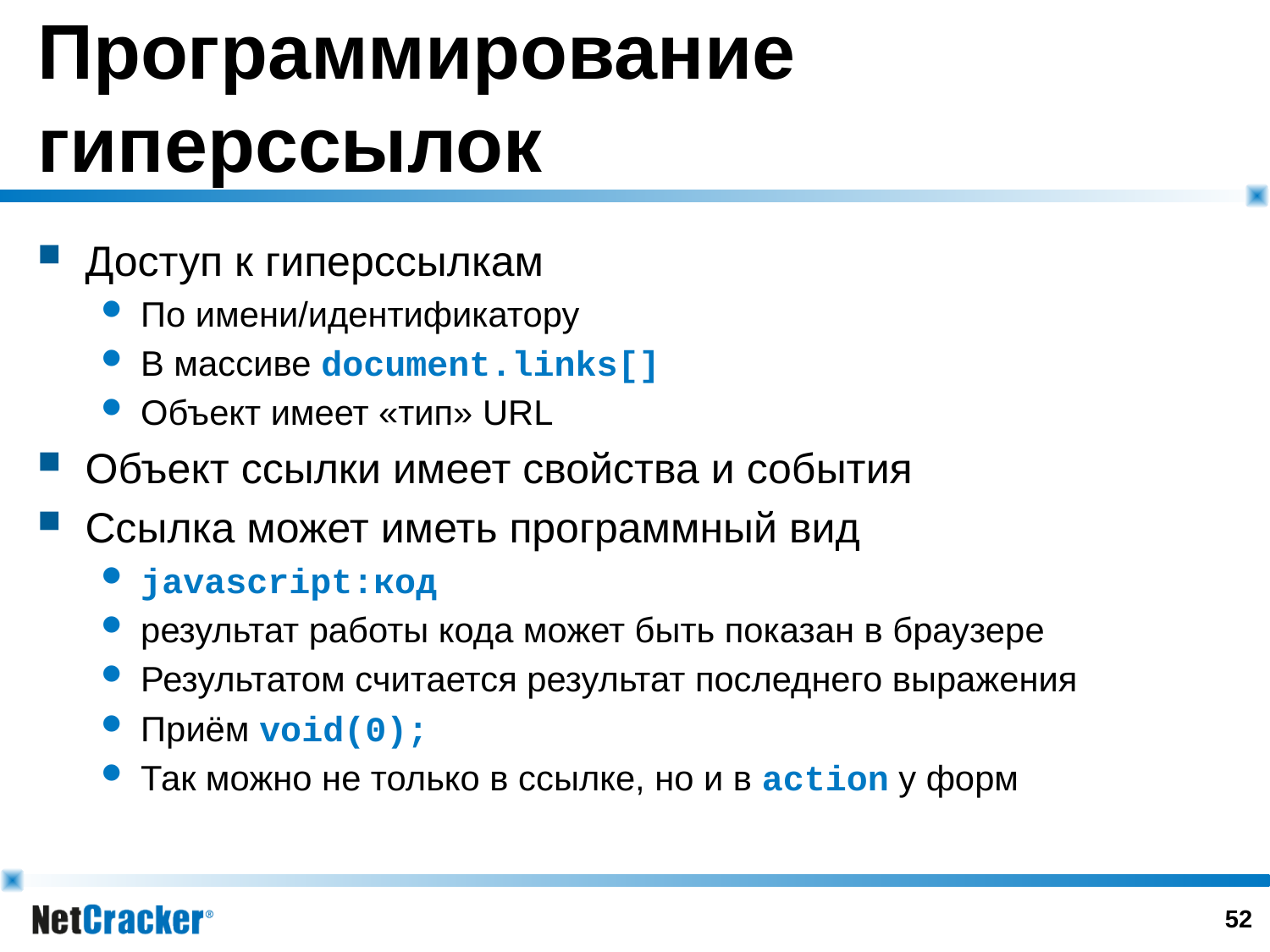

# Программирование гиперссылок
Доступ к гиперссылкам
По имени/идентификатору
В массиве document.links[]
Объект имеет «тип» URL
Объект ссылки имеет свойства и события
Ссылка может иметь программный вид
javascript:код
результат работы кода может быть показан в браузере
Результатом считается результат последнего выражения
Приём void(0);
Так можно не только в ссылке, но и в action у форм
52